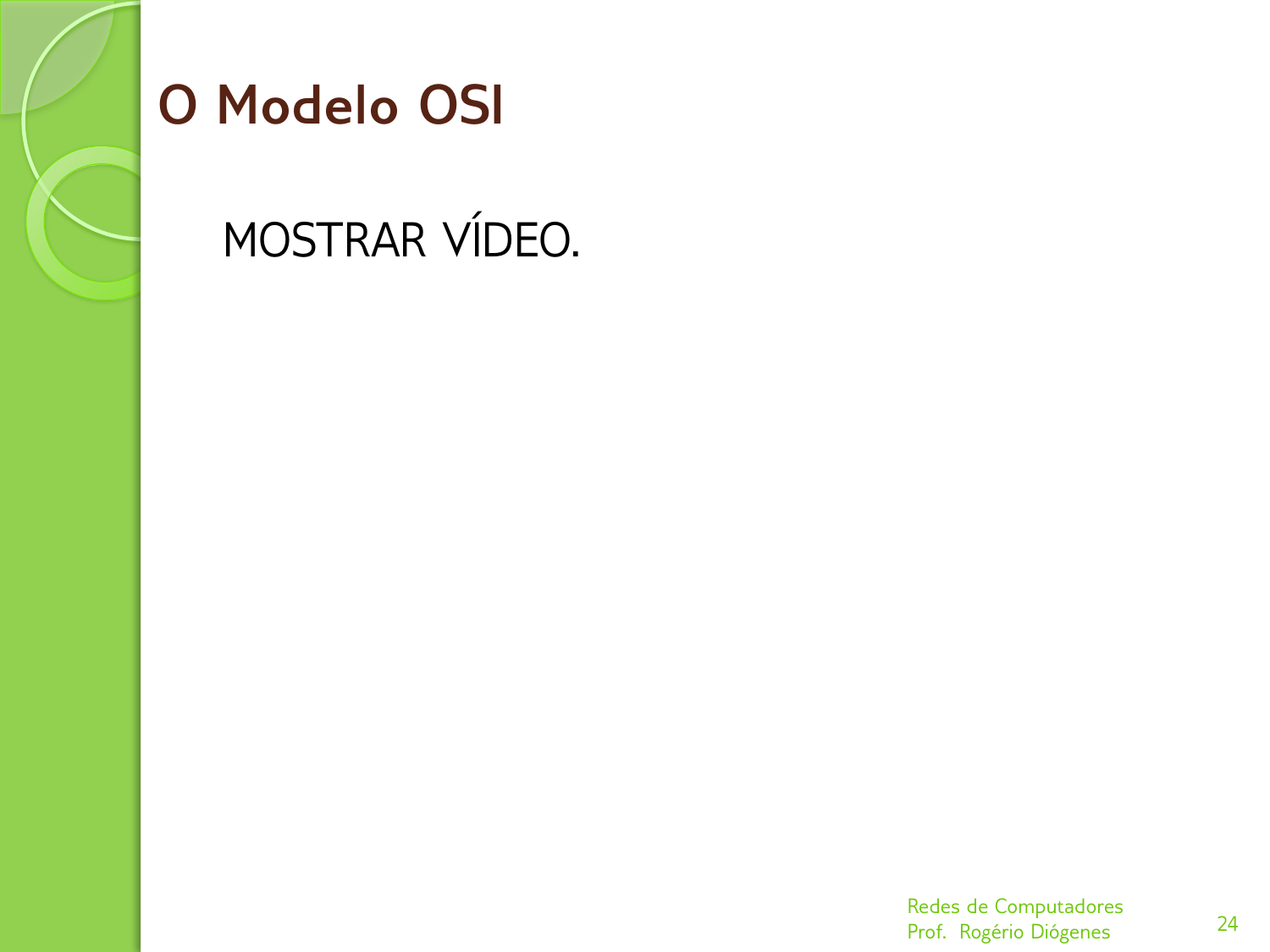

# O Modelo OSI
MOSTRAR VÍDEO.
24
Redes de Computadores
Prof.  Rogério Diógenes